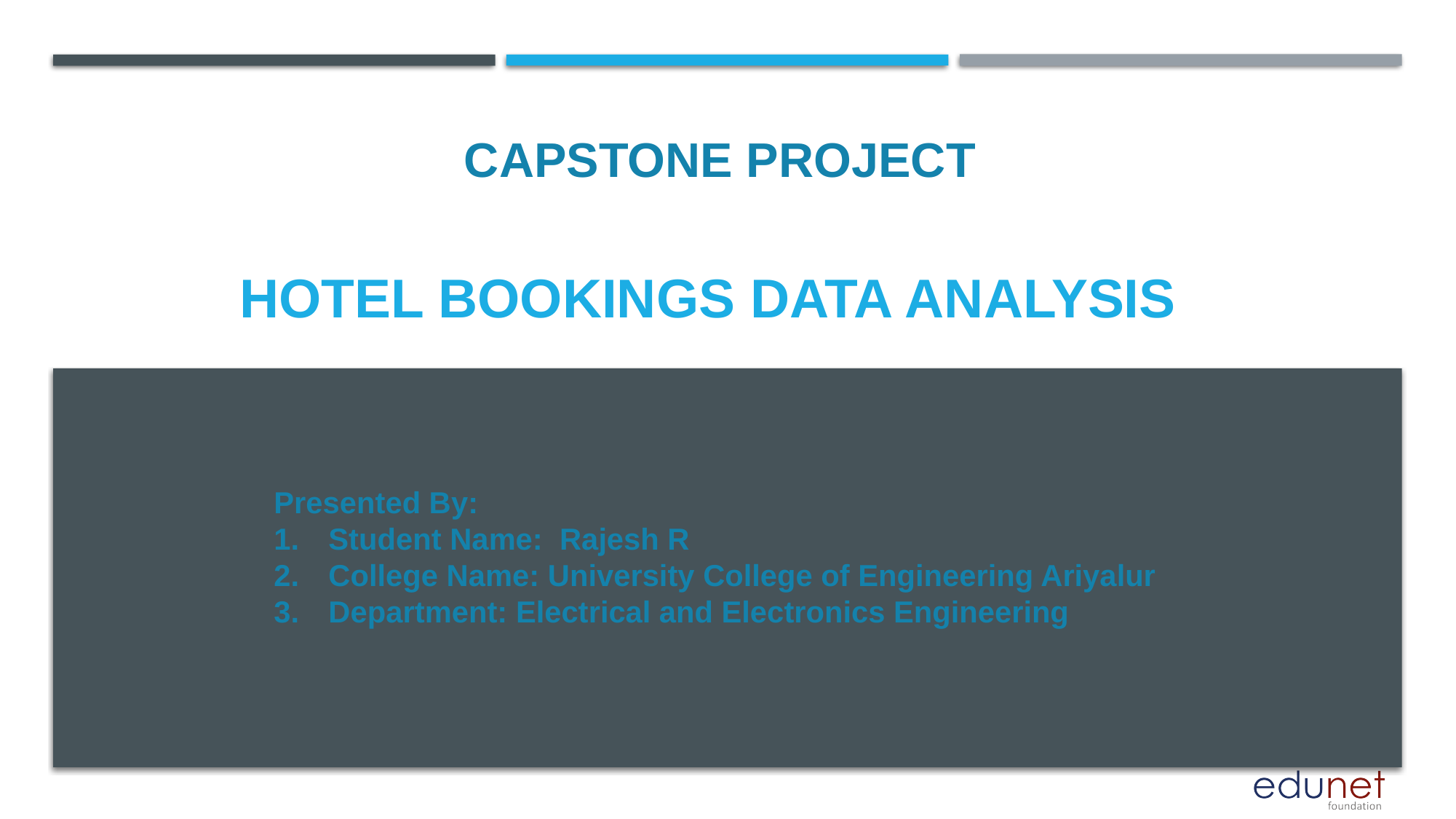

CAPSTONE PROJECT
# Hotel bookings data analysis
Presented By:
Student Name:  Rajesh R
College Name: University College of Engineering Ariyalur
Department: Electrical and Electronics Engineering